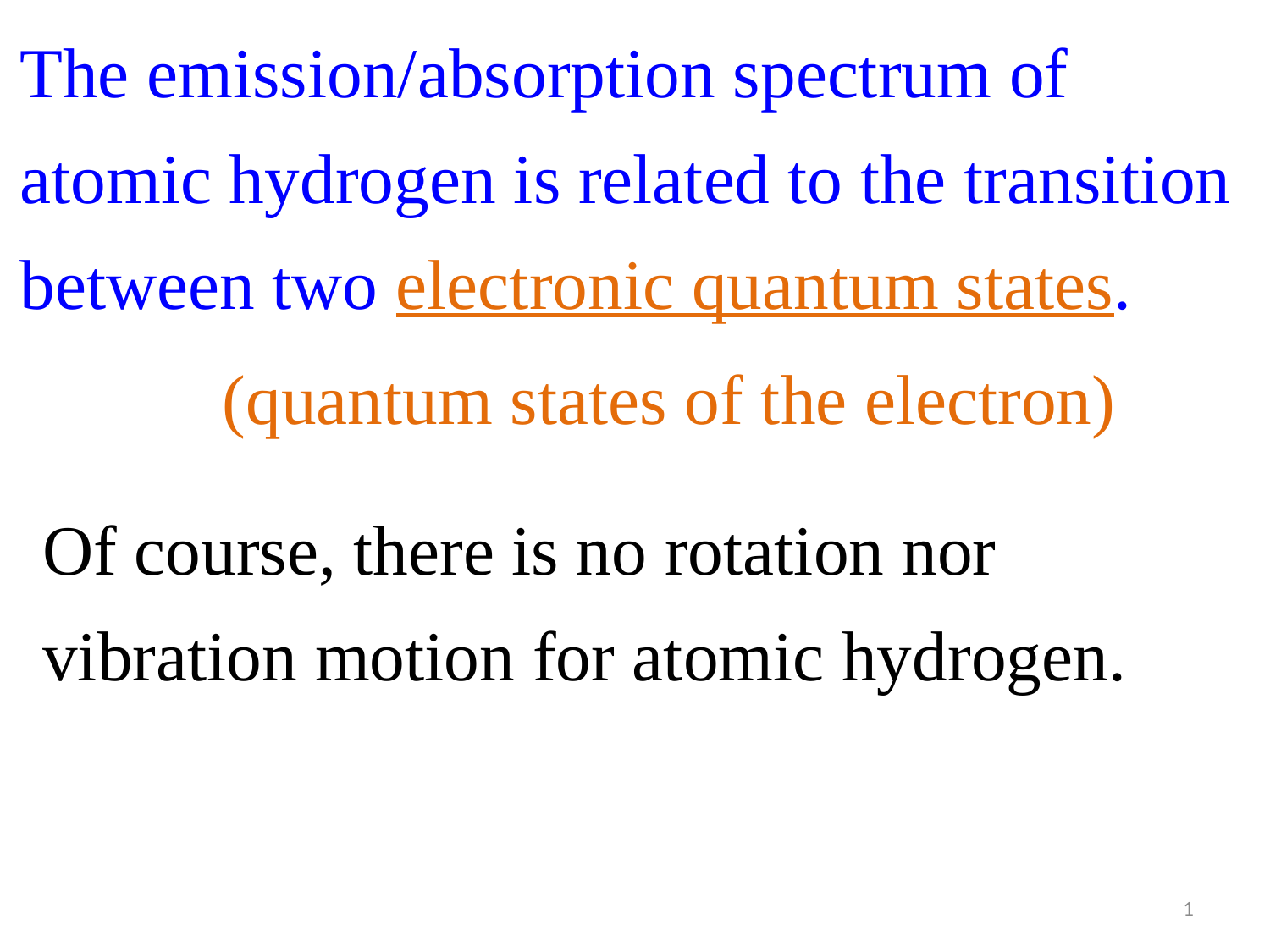

The emission/absorption spectrum of atomic hydrogen is related to the transition between two electronic quantum states.
(quantum states of the electron)
Of course, there is no rotation nor vibration motion for atomic hydrogen.
1